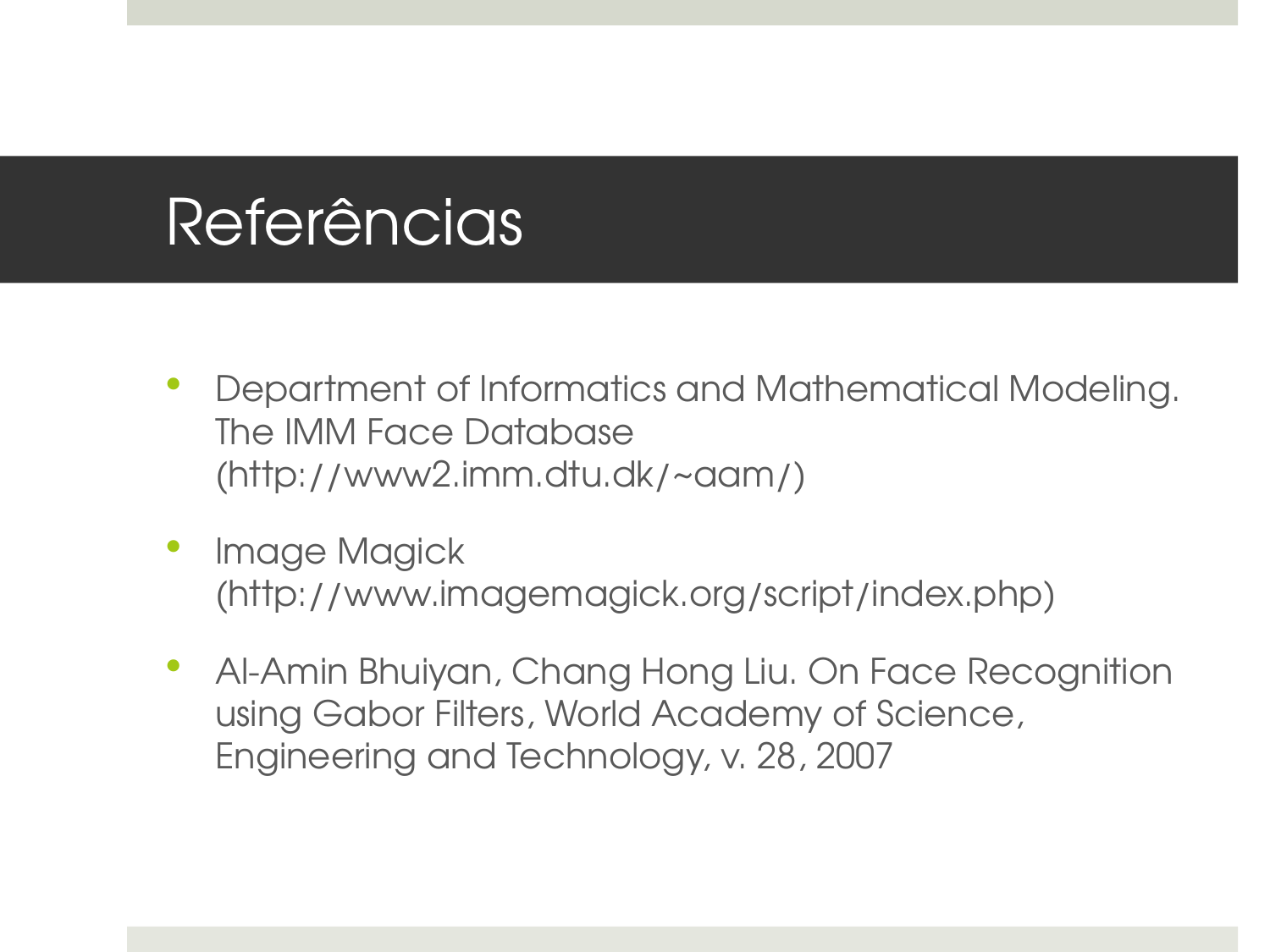

# Referências
Department of Informatics and Mathematical Modeling. The IMM Face Database (http://www2.imm.dtu.dk/~aam/)
Image Magick (http://www.imagemagick.org/script/index.php)
Al-Amin Bhuiyan, Chang Hong Liu. On Face Recognition using Gabor Filters, World Academy of Science, Engineering and Technology, v. 28, 2007